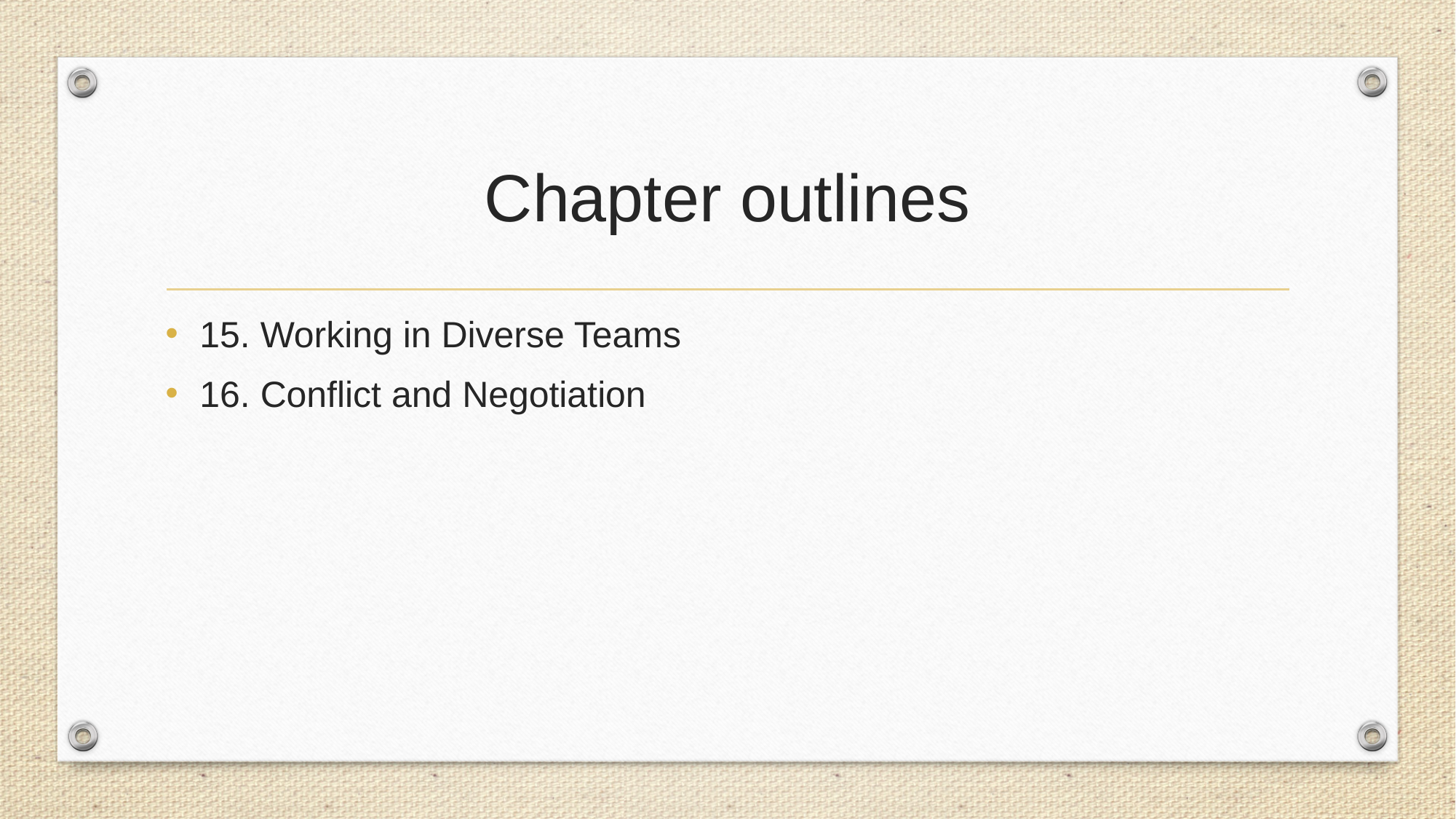

# Chapter outlines
15. Working in Diverse Teams
16. Conflict and Negotiation